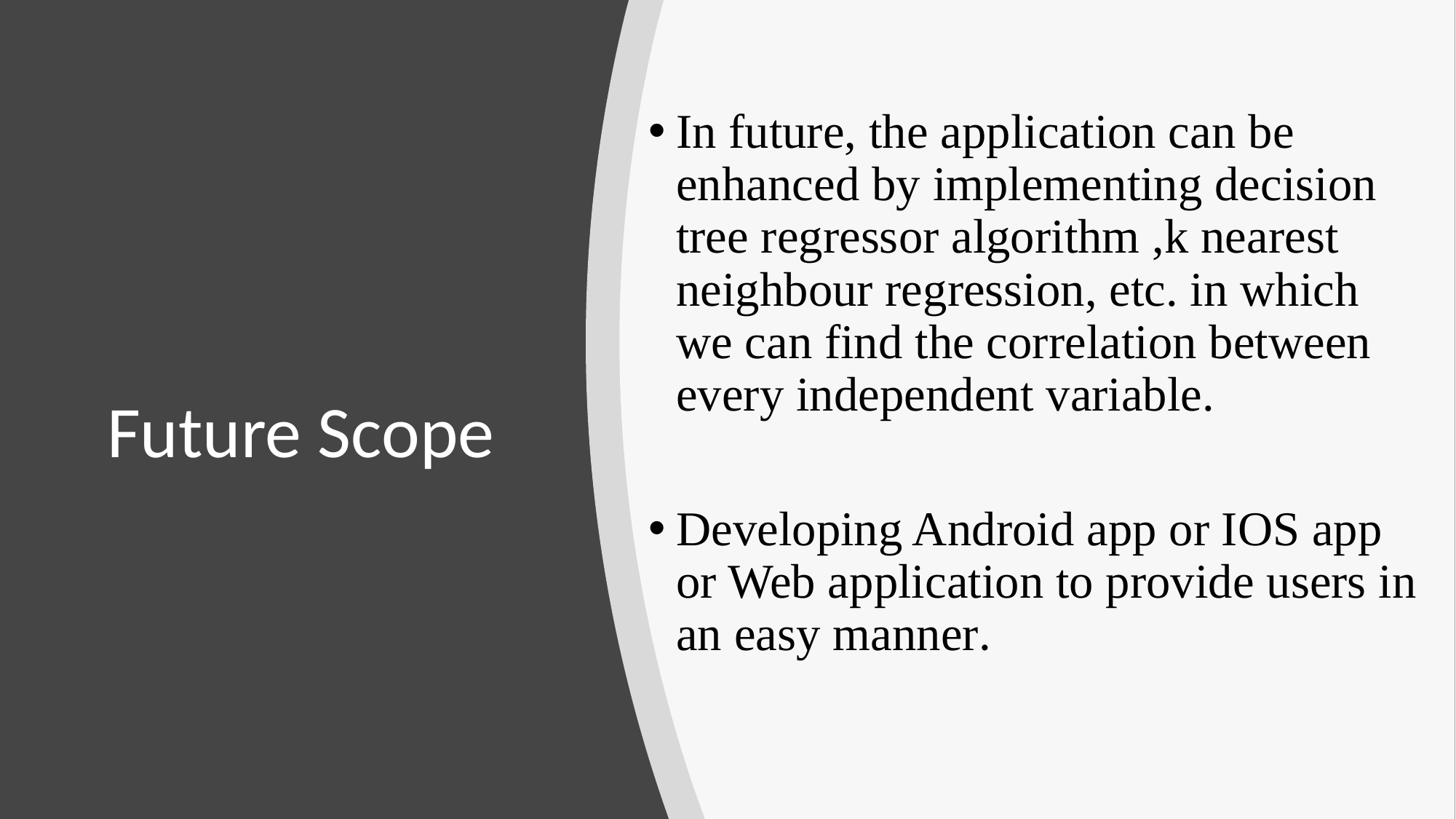

In future, the application can be enhanced by implementing decision tree regressor algorithm ,k nearest neighbour regression, etc. in which we can find the correlation between every independent variable.

Developing Android app or IOS app or Web application to provide users in an easy manner.

# Future Scope